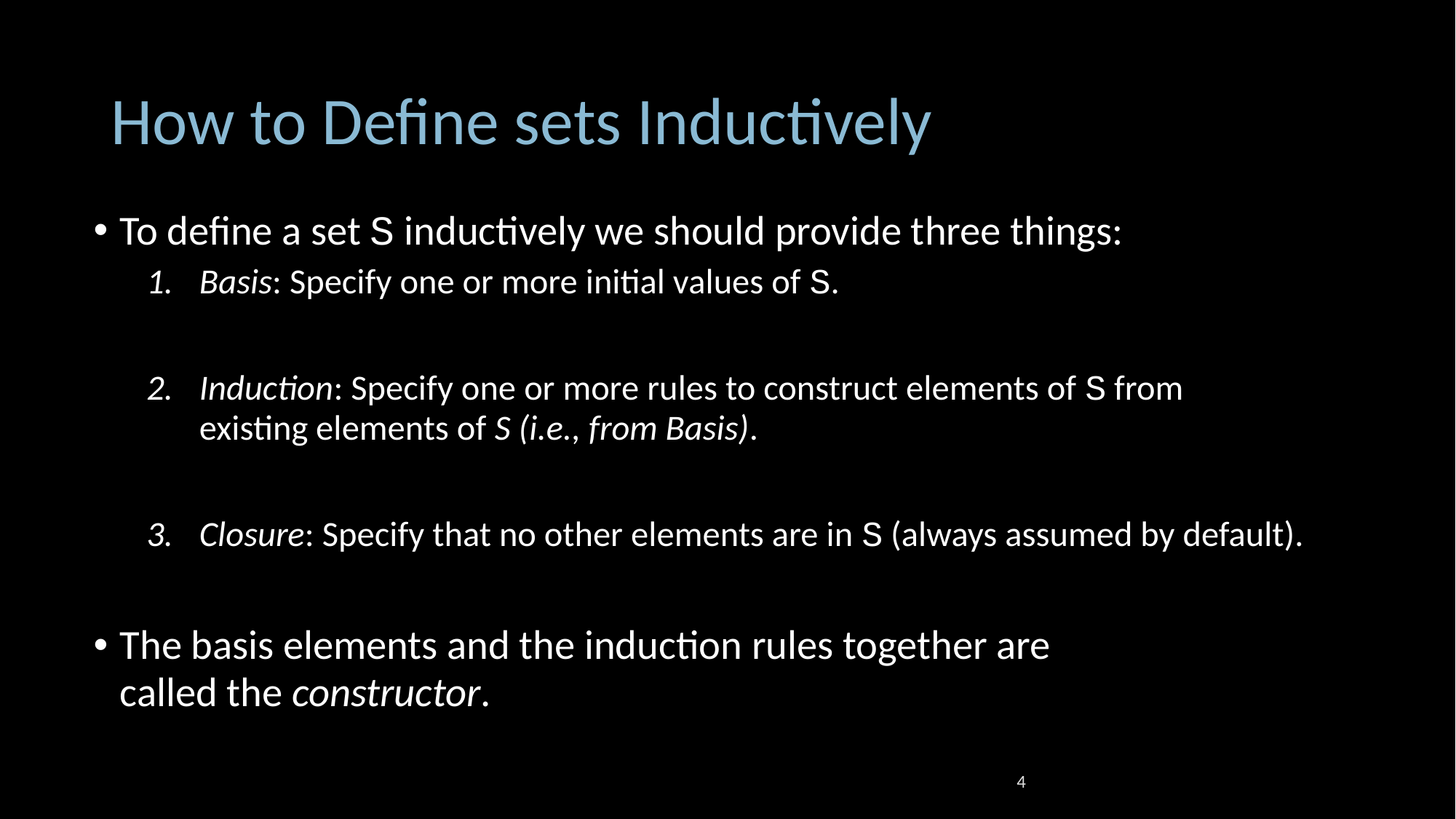

# How to Define sets Inductively
To define a set S inductively we should provide three things:
Basis: Specify one or more initial values of S.

Induction: Specify one or more rules to construct elements of S from
existing elements of S (i.e., from Basis).

Closure: Specify that no other elements are in S (always assumed by default).

The basis elements and the induction rules together are
called the constructor.

4